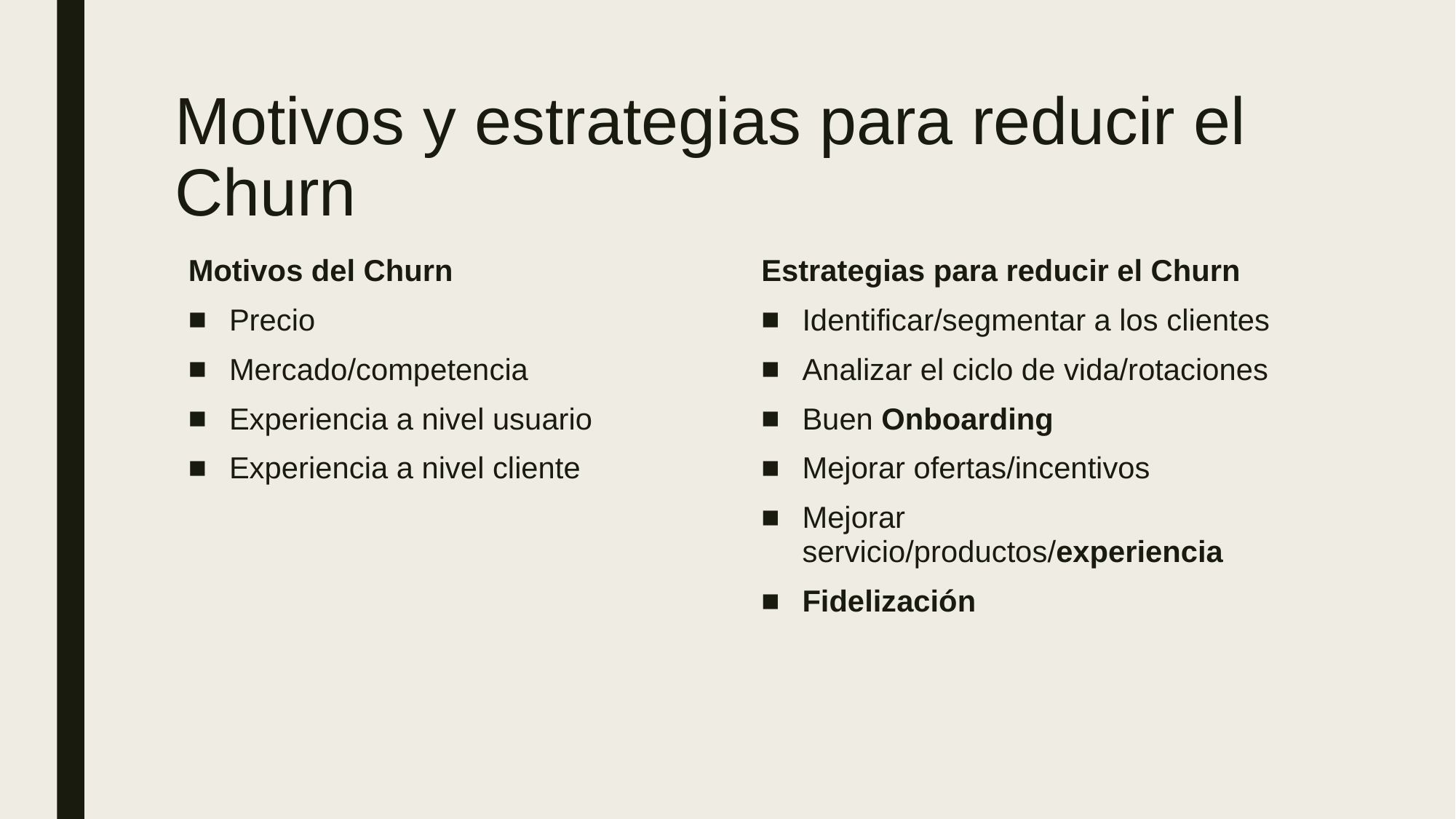

# Motivos y estrategias para reducir el Churn

Motivos del Churn
Precio
Mercado/competencia
Experiencia a nivel usuario
Experiencia a nivel cliente

Estrategias para reducir el Churn
Identificar/segmentar a los clientes
Analizar el ciclo de vida/rotaciones
Buen Onboarding
Mejorar ofertas/incentivos
Mejorar servicio/productos/experiencia
Fidelización